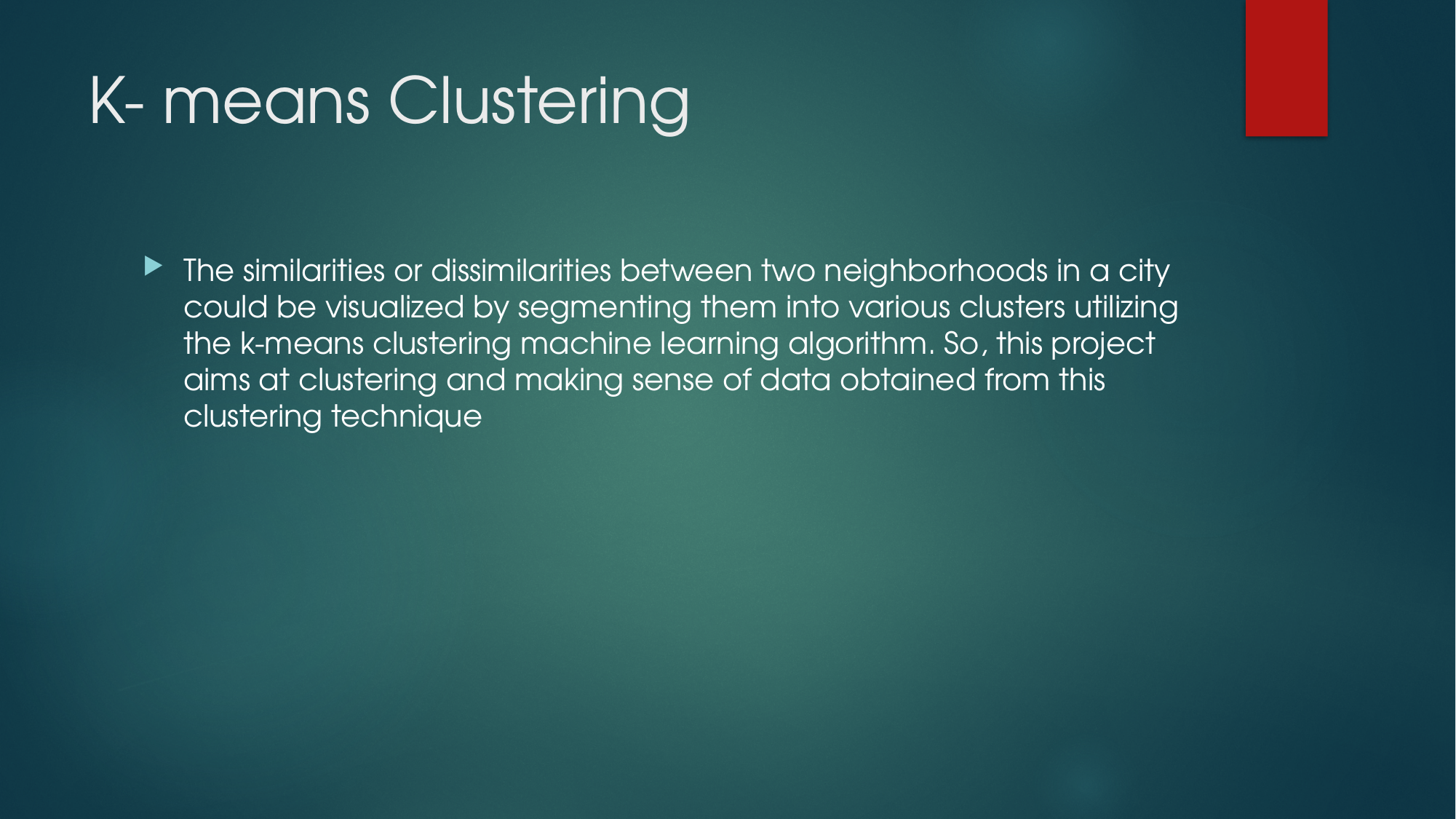

# K- means Clustering
The similarities or dissimilarities between two neighborhoods in a city could be visualized by segmenting them into various clusters utilizing the k-means clustering machine learning algorithm. So, this project aims at clustering and making sense of data obtained from this clustering technique